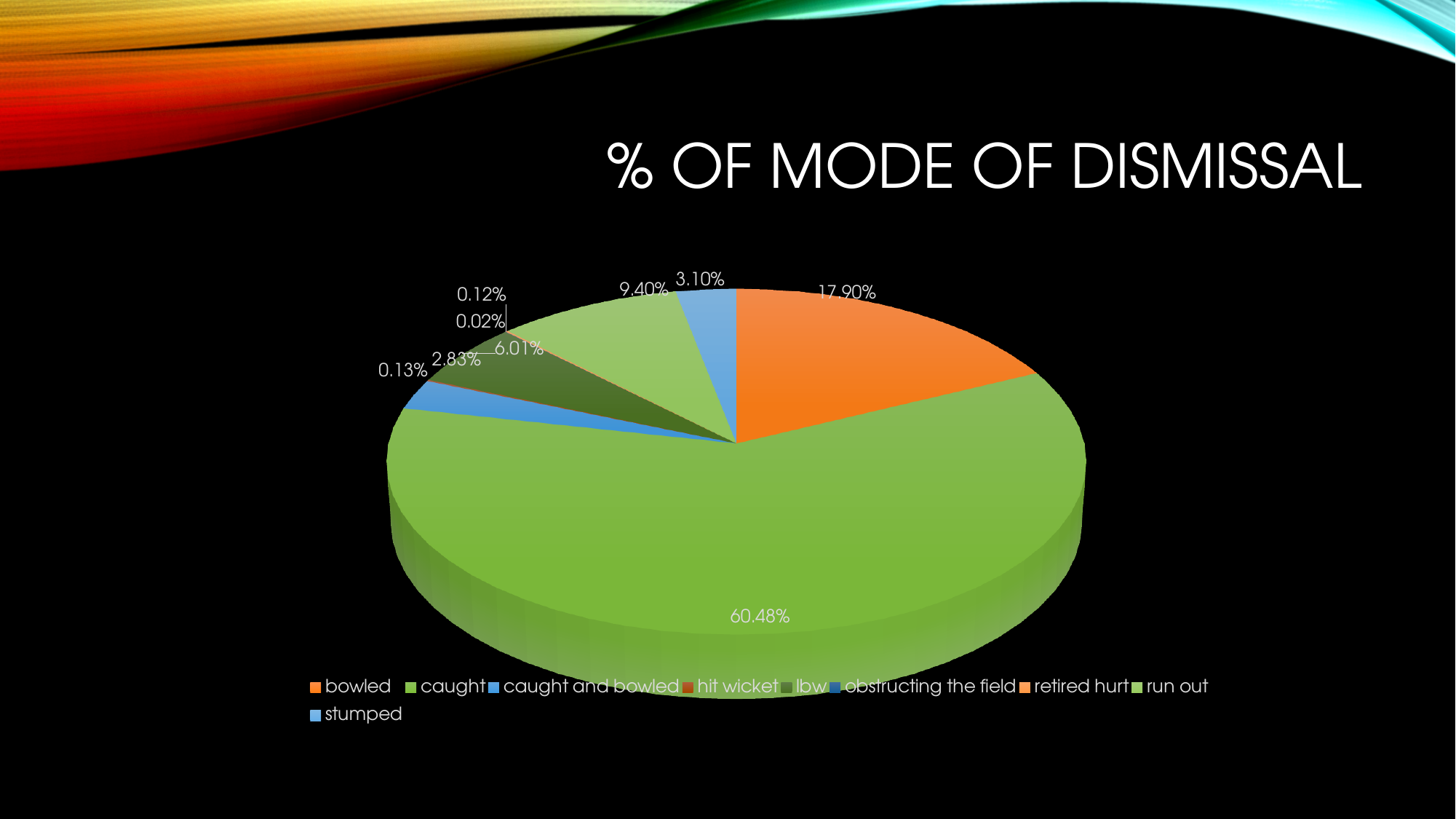

# % of mode of dismissal

[unsupported chart]